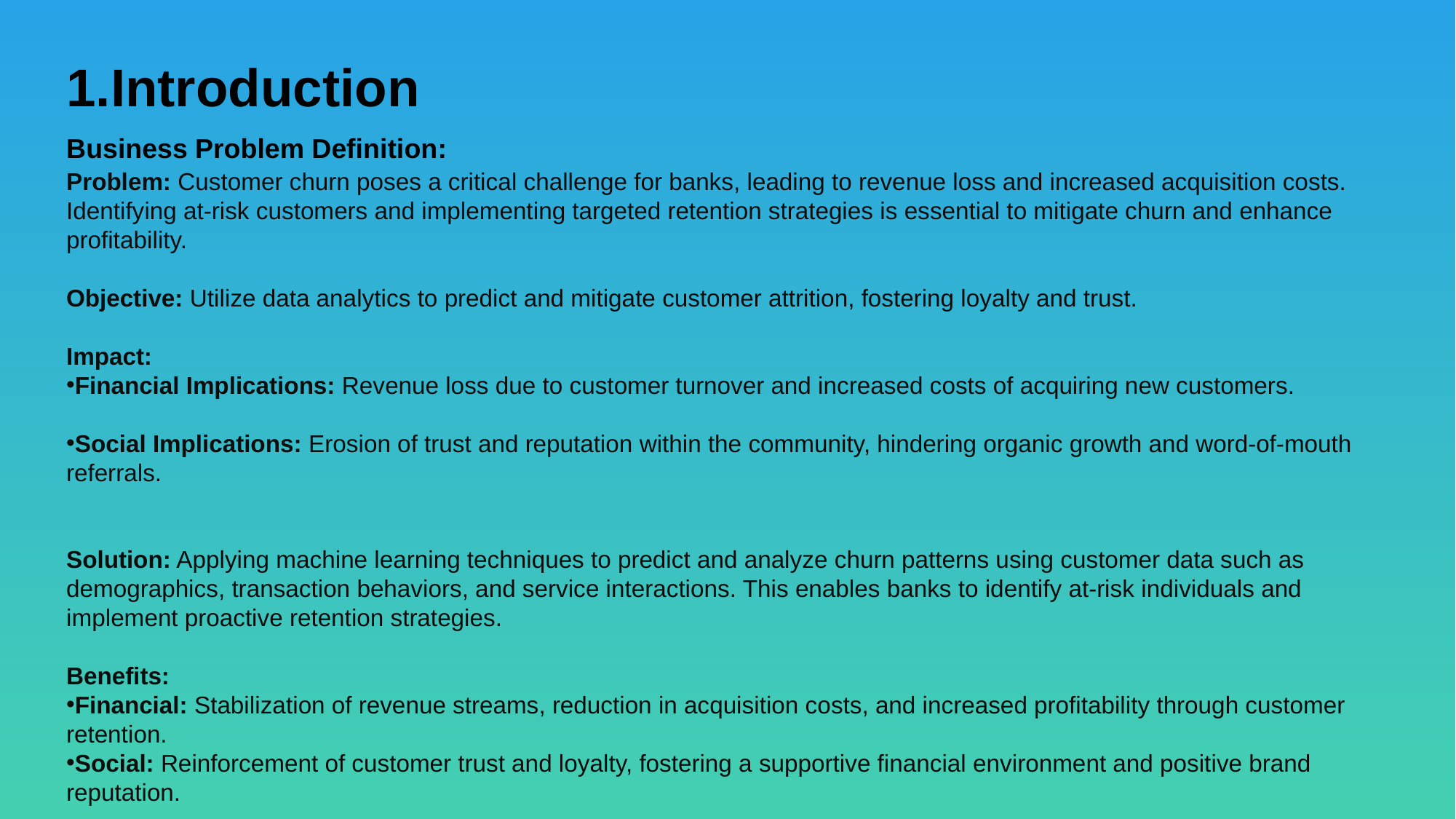

Introduction
Business Problem Definition:

Problem: Customer churn poses a critical challenge for banks, leading to revenue loss and increased acquisition costs. Identifying at-risk customers and implementing targeted retention strategies is essential to mitigate churn and enhance profitability.

Objective: Utilize data analytics to predict and mitigate customer attrition, fostering loyalty and trust.

Impact:
Financial Implications: Revenue loss due to customer turnover and increased costs of acquiring new customers.

Social Implications: Erosion of trust and reputation within the community, hindering organic growth and word-of-mouth referrals.

Solution: Applying machine learning techniques to predict and analyze churn patterns using customer data such as demographics, transaction behaviors, and service interactions. This enables banks to identify at-risk individuals and implement proactive retention strategies.

Benefits:
Financial: Stabilization of revenue streams, reduction in acquisition costs, and increased profitability through customer retention.
Social: Reinforcement of customer trust and loyalty, fostering a supportive financial environment and positive brand reputation.